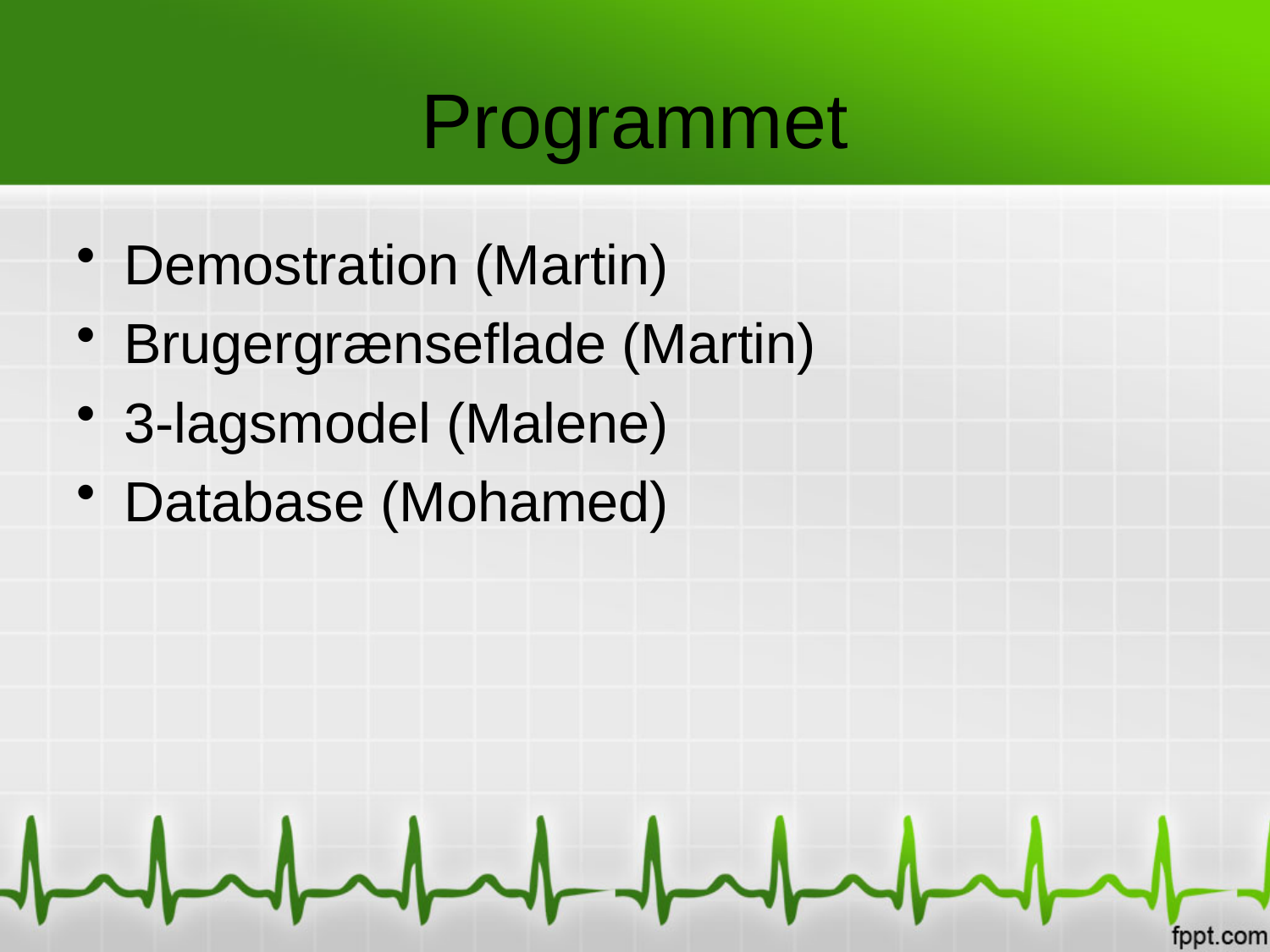

# Programmet
Demostration (Martin)
Brugergrænseflade (Martin)
3-lagsmodel (Malene)
Database (Mohamed)